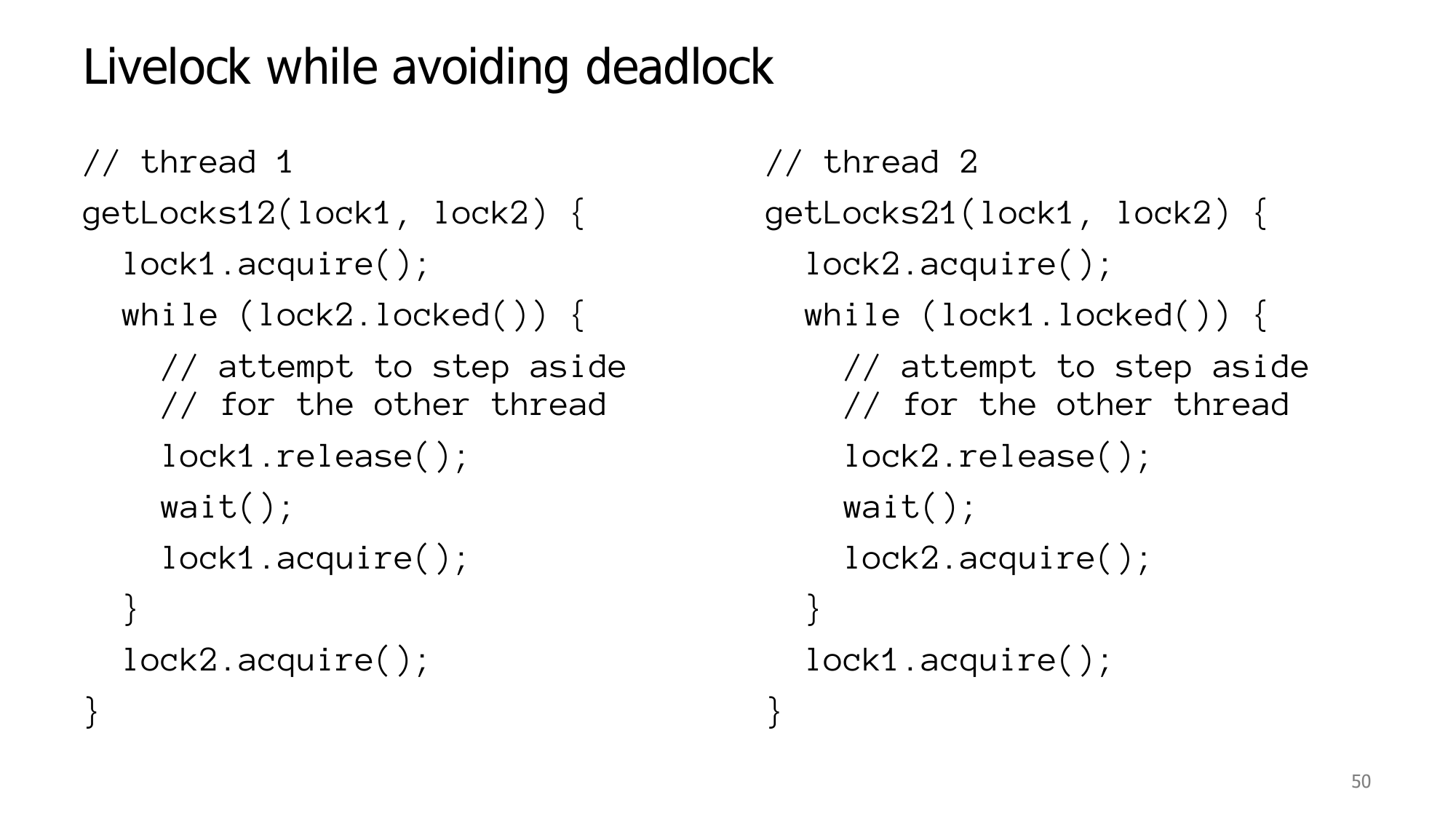

# Livelock while avoiding deadlock
// thread 1
getLocks12(lock1, lock2) {
  lock1.acquire();
  while (lock2.locked()) {
    // attempt to step aside
    // for the other thread
    lock1.release();
    wait();
    lock1.acquire();
  }
  lock2.acquire();
}
// thread 2
getLocks21(lock1, lock2) {
  lock2.acquire();
  while (lock1.locked()) {
    // attempt to step aside
    // for the other thread
    lock2.release();
    wait();
    lock2.acquire();
  }
  lock1.acquire();
}
50